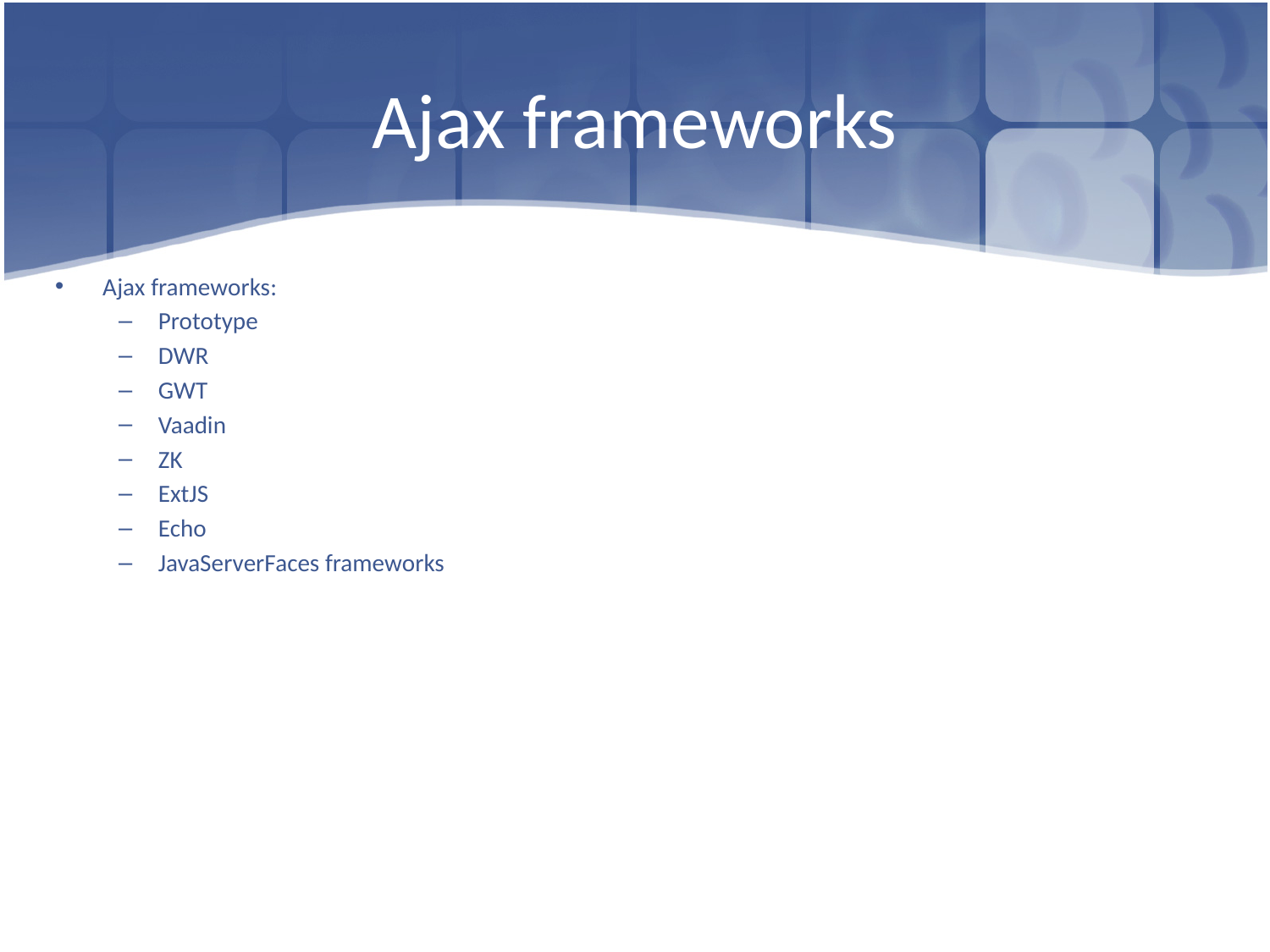

# Ajax frameworks
Ajax frameworks:
Prototype
DWR
GWT
Vaadin
ZK
ExtJS
Echo
JavaServerFaces frameworks